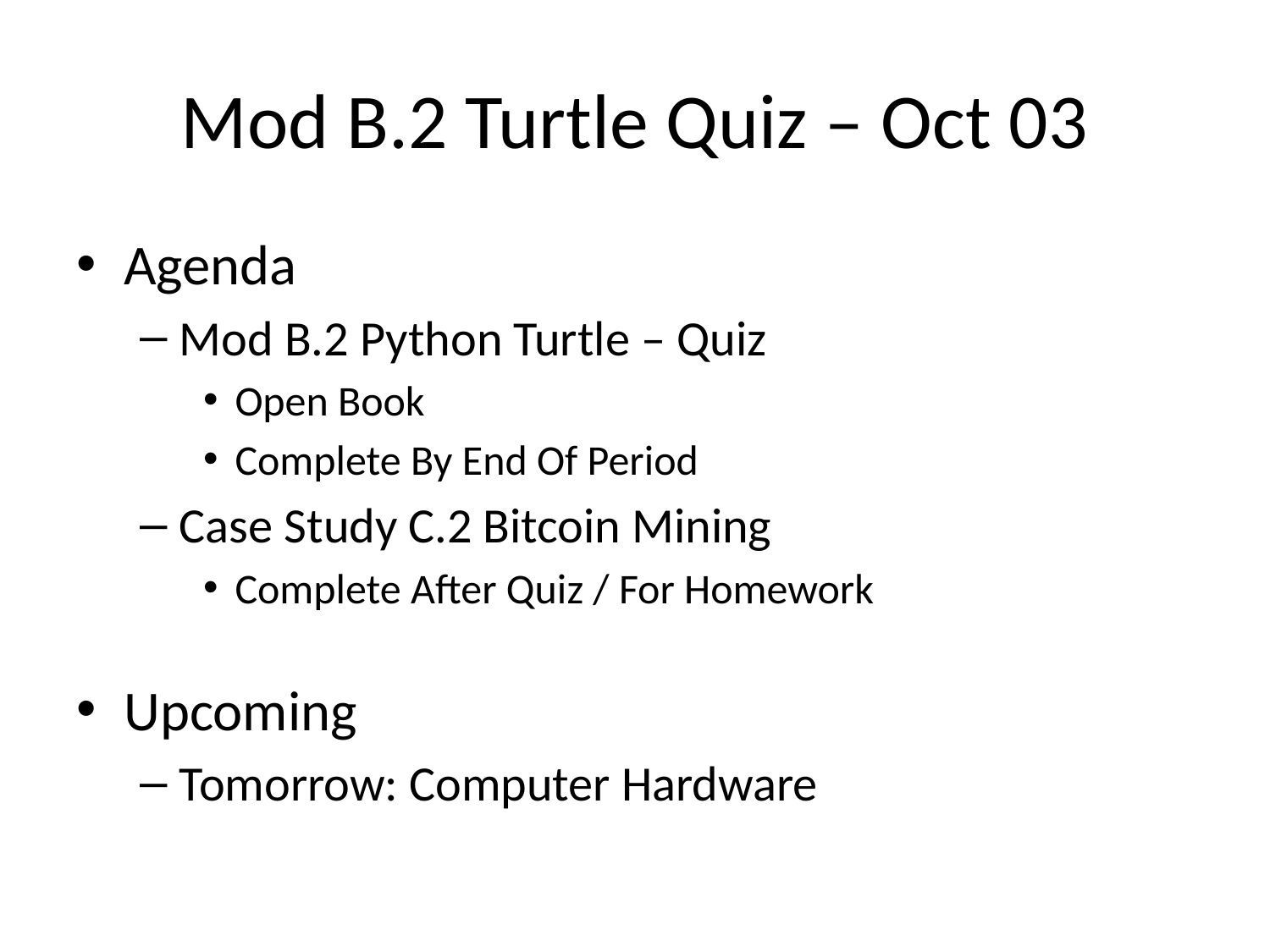

# Mod B.2 Turtle Quiz – Oct 03
Agenda
Mod B.2 Python Turtle – Quiz
Open Book
Complete By End Of Period
Case Study C.2 Bitcoin Mining
Complete After Quiz / For Homework
Upcoming
Tomorrow: Computer Hardware